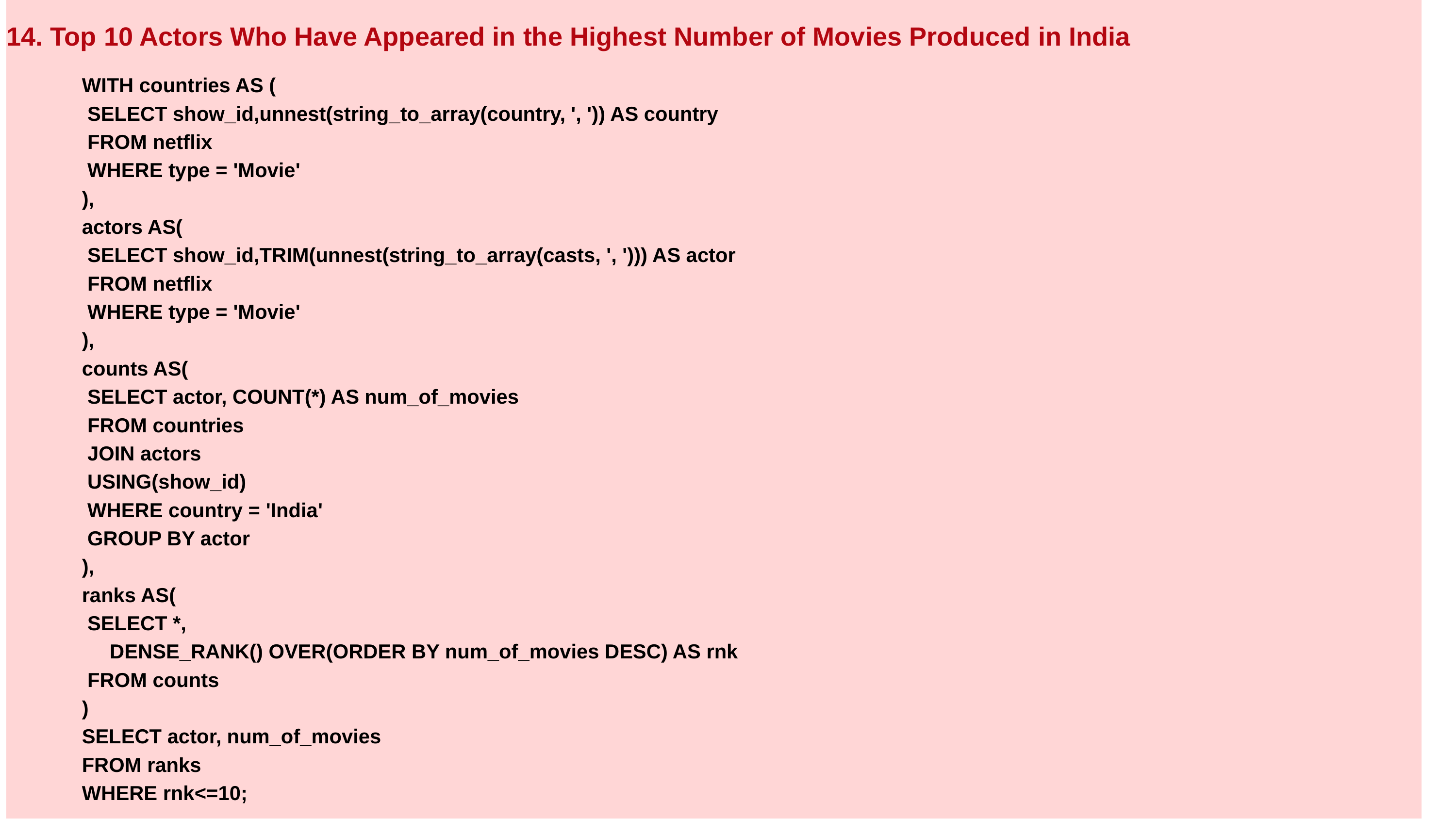

14. Top 10 Actors Who Have Appeared in the Highest Number of Movies Produced in India
SQL Queries Performed
WITH countries AS (
 SELECT show_id,unnest(string_to_array(country, ', ')) AS country
 FROM netflix
 WHERE type = 'Movie'
),
actors AS(
 SELECT show_id,TRIM(unnest(string_to_array(casts, ', '))) AS actor
 FROM netflix
 WHERE type = 'Movie'
),
counts AS(
 SELECT actor, COUNT(*) AS num_of_movies
 FROM countries
 JOIN actors
 USING(show_id)
 WHERE country = 'India'
 GROUP BY actor
),
ranks AS(
 SELECT *,
     DENSE_RANK() OVER(ORDER BY num_of_movies DESC) AS rnk
 FROM counts
)
SELECT actor, num_of_movies
FROM ranks
WHERE rnk<=10;
By Manasa Bitla